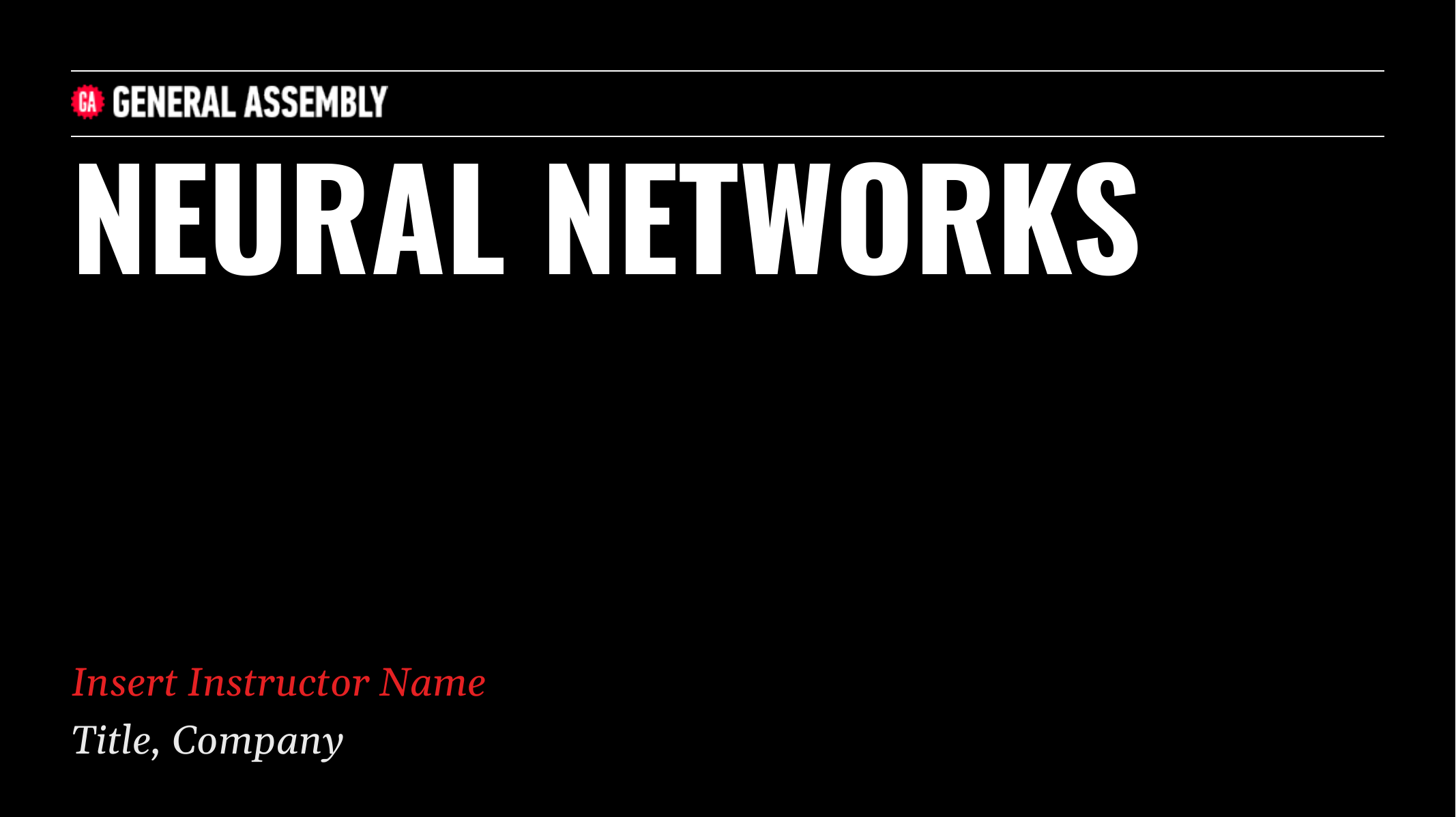

NEURAL NETWORKS
Insert Instructor Name
Title, Company